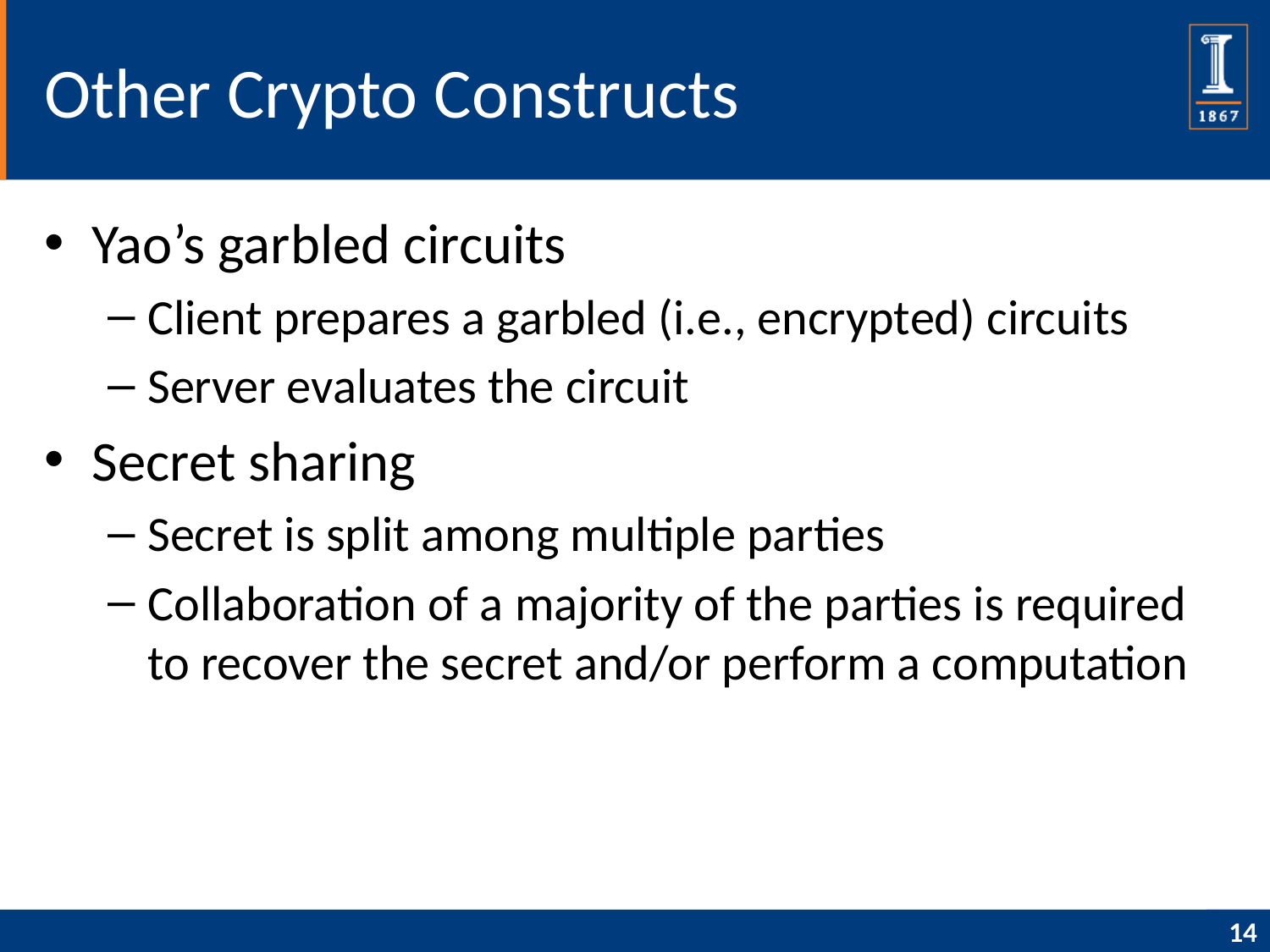

# Other Crypto Constructs
Yao’s garbled circuits
Client prepares a garbled (i.e., encrypted) circuits
Server evaluates the circuit
Secret sharing
Secret is split among multiple parties
Collaboration of a majority of the parties is required to recover the secret and/or perform a computation
14